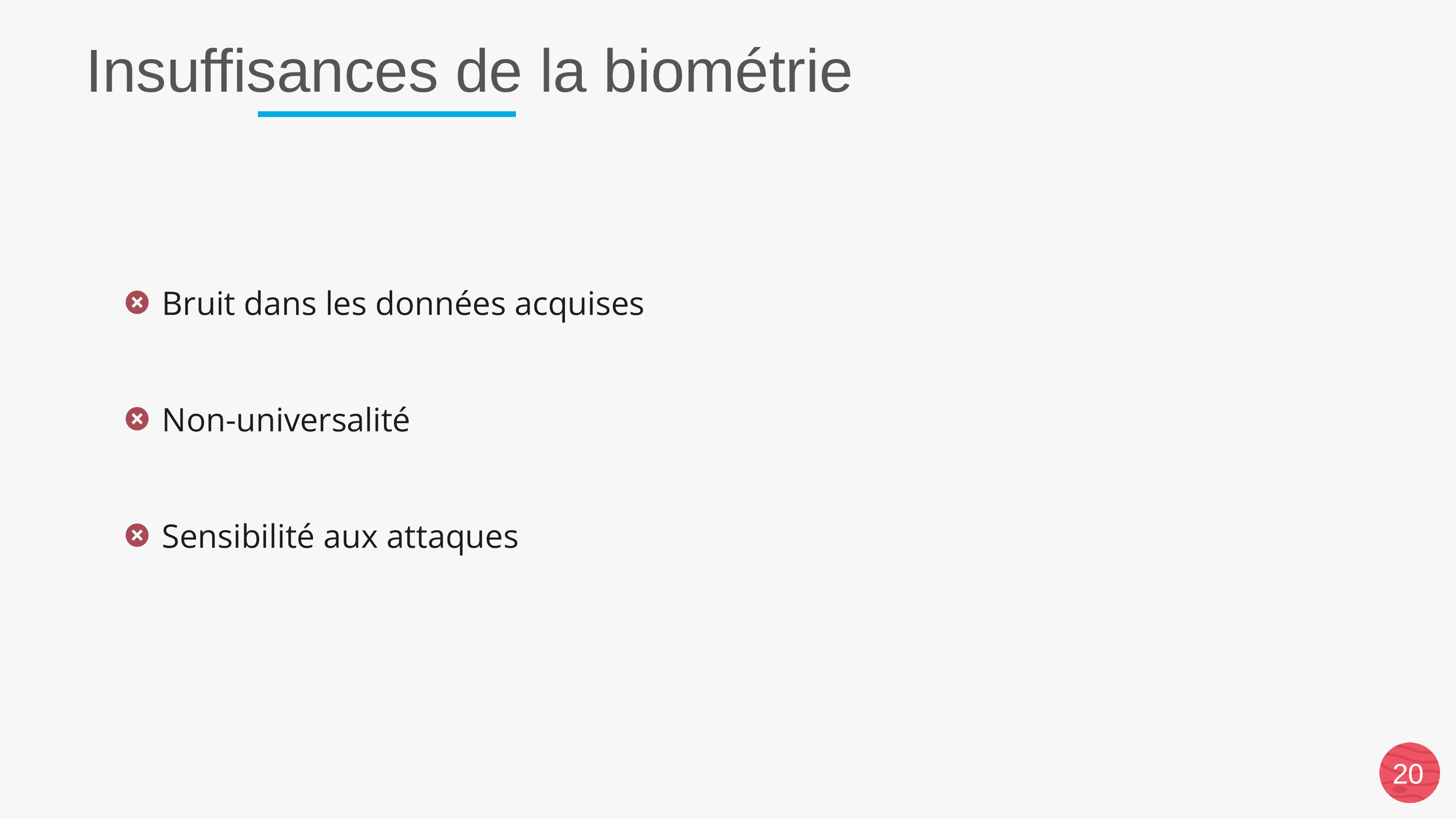

# Insuffisances de la biométrie
Bruit dans les données acquises
Non-universalité
Sensibilité aux attaques
20